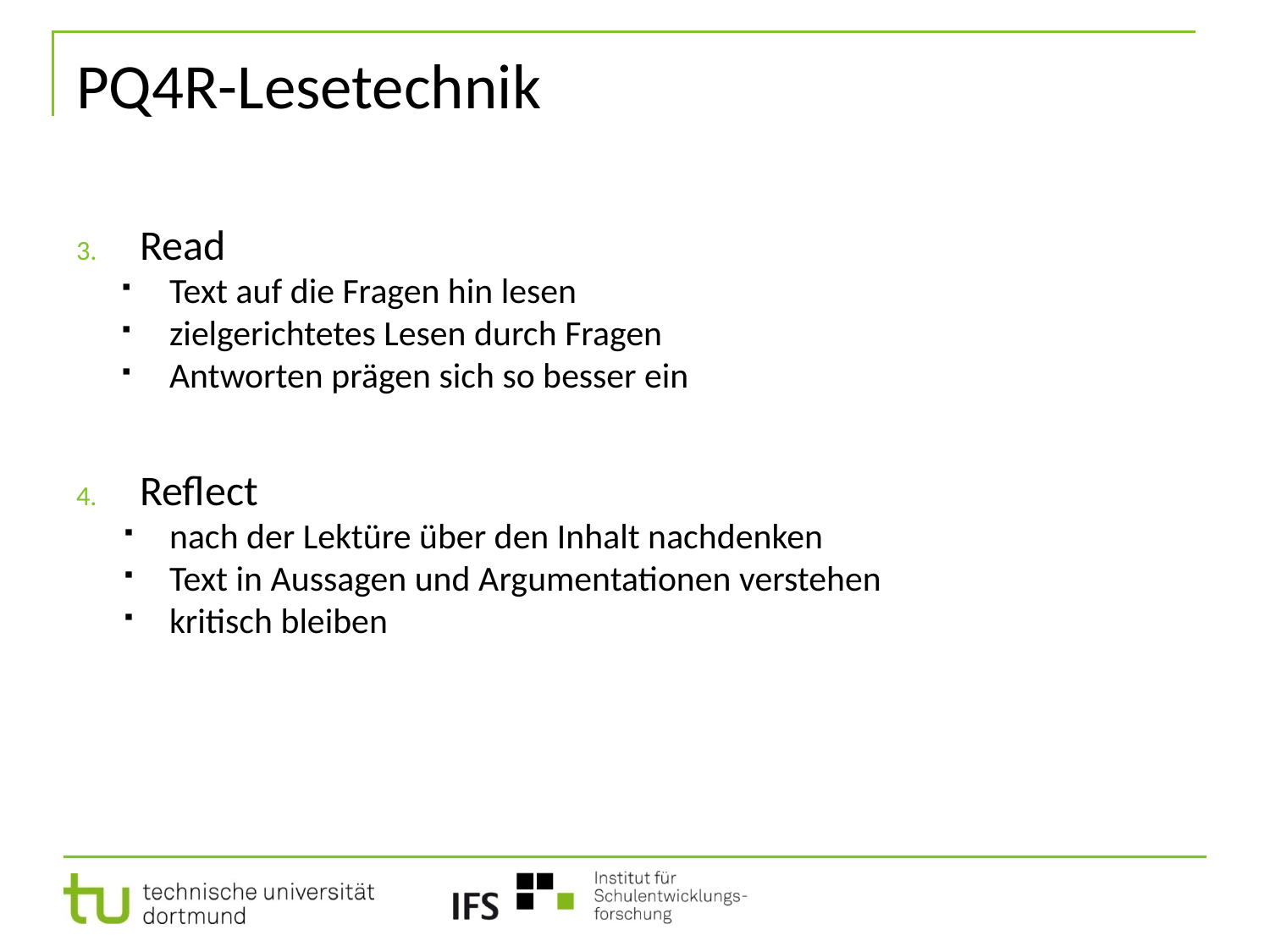

# PQ4R-Lesetechnik
Read
Text auf die Fragen hin lesen
zielgerichtetes Lesen durch Fragen
Antworten prägen sich so besser ein

Reflect
nach der Lektüre über den Inhalt nachdenken
Text in Aussagen und Argumentationen verstehen
kritisch bleiben